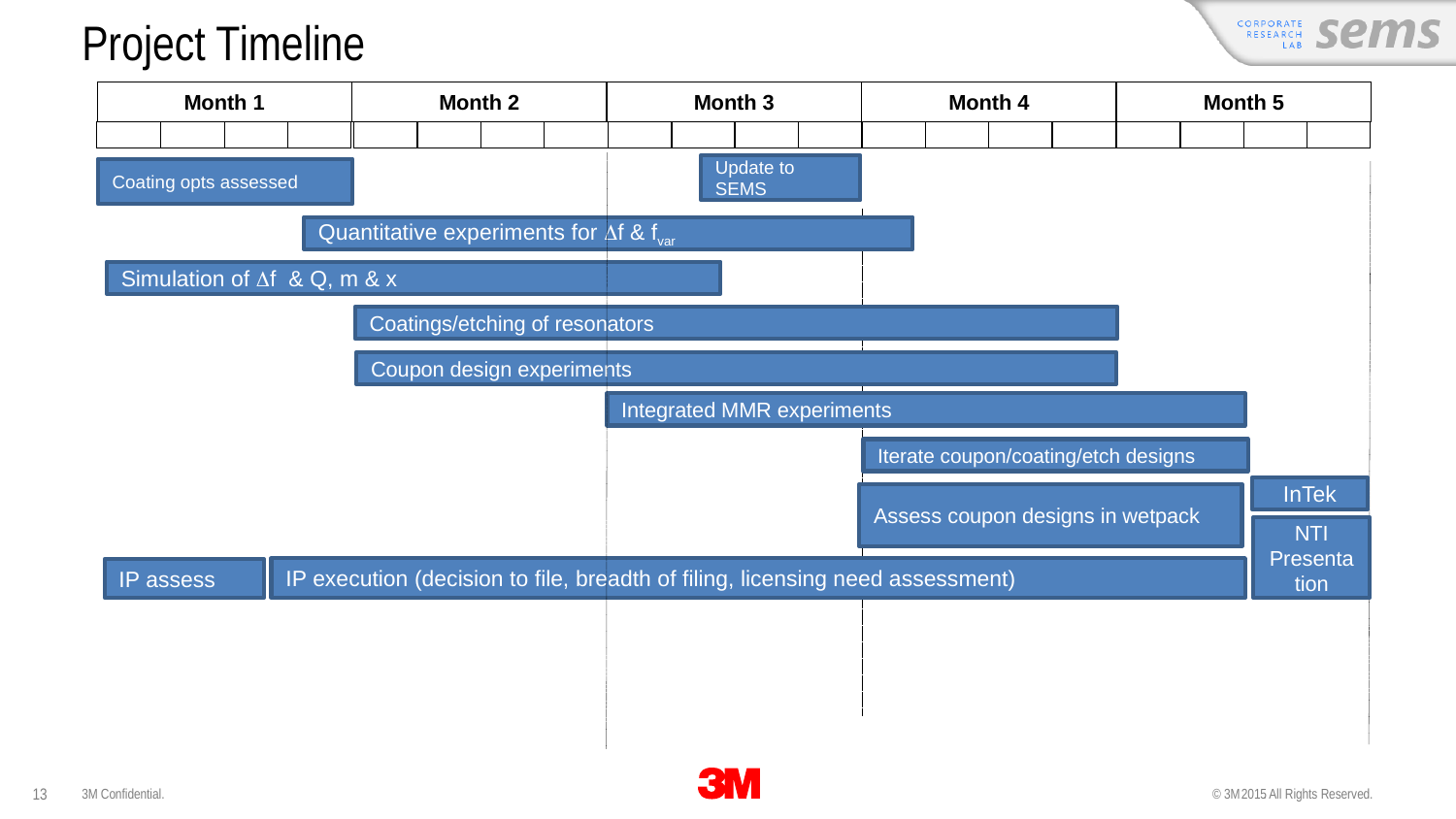

# Project Timeline
Month 1
Month 2
Month 3
Month 4
Month 5
1
2
3
4
5
6
7
8
9
10
11
12
13
14
15
16
17
18
19
20
Update to SEMS
Coating opts assessed
Quantitative experiments for Δf & fvar
Simulation of Δf  & Q, m & x
Coatings/etching of resonators
Coupon design experiments
Integrated MMR experiments
Iterate coupon/coating/etch designs
InTek
Assess coupon designs in wetpack
NTI Presentation
IP execution (decision to file, breadth of filing, licensing need assessment)
IP assess